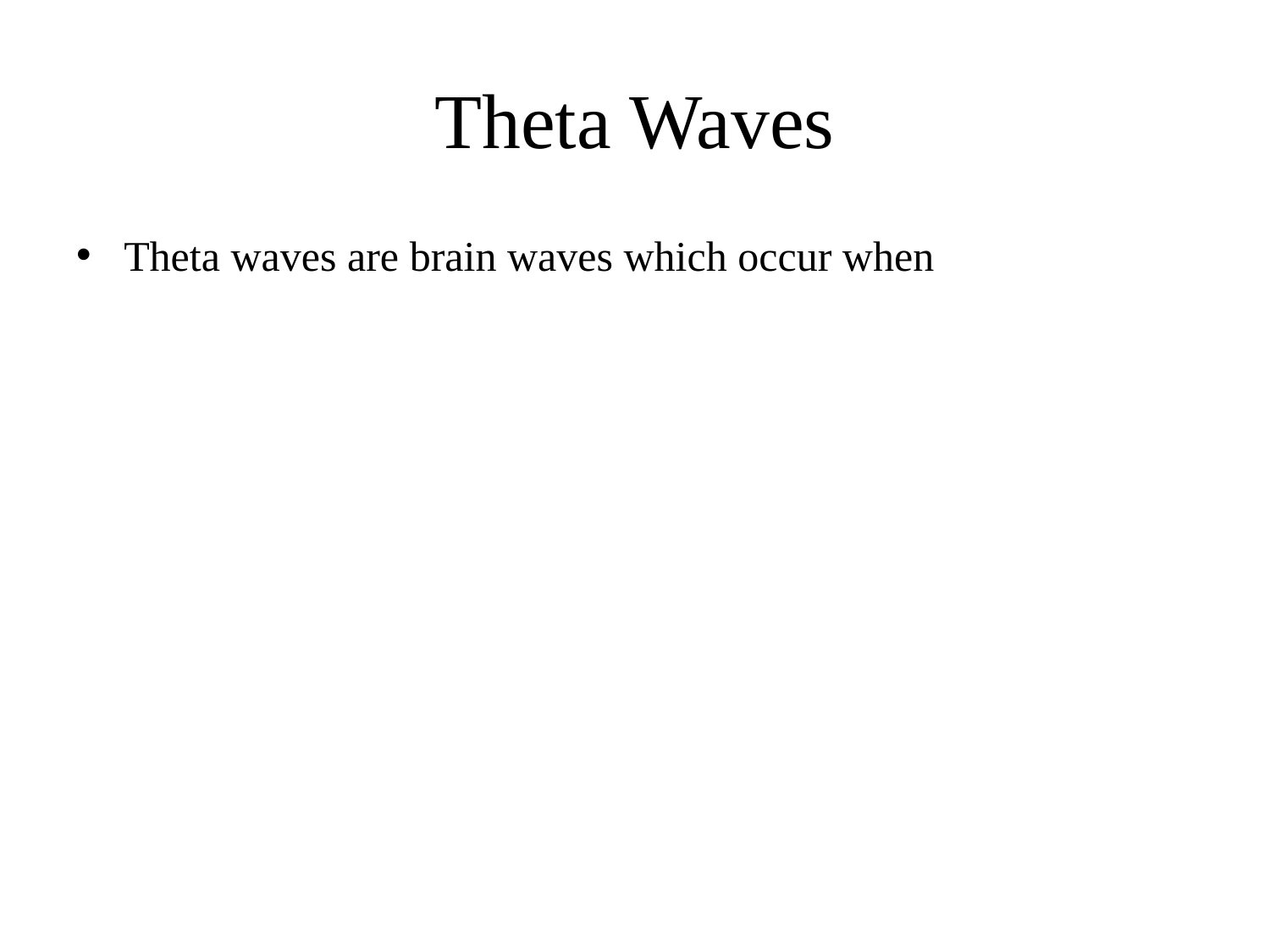

# Theta Waves
Theta waves are brain waves which occur when